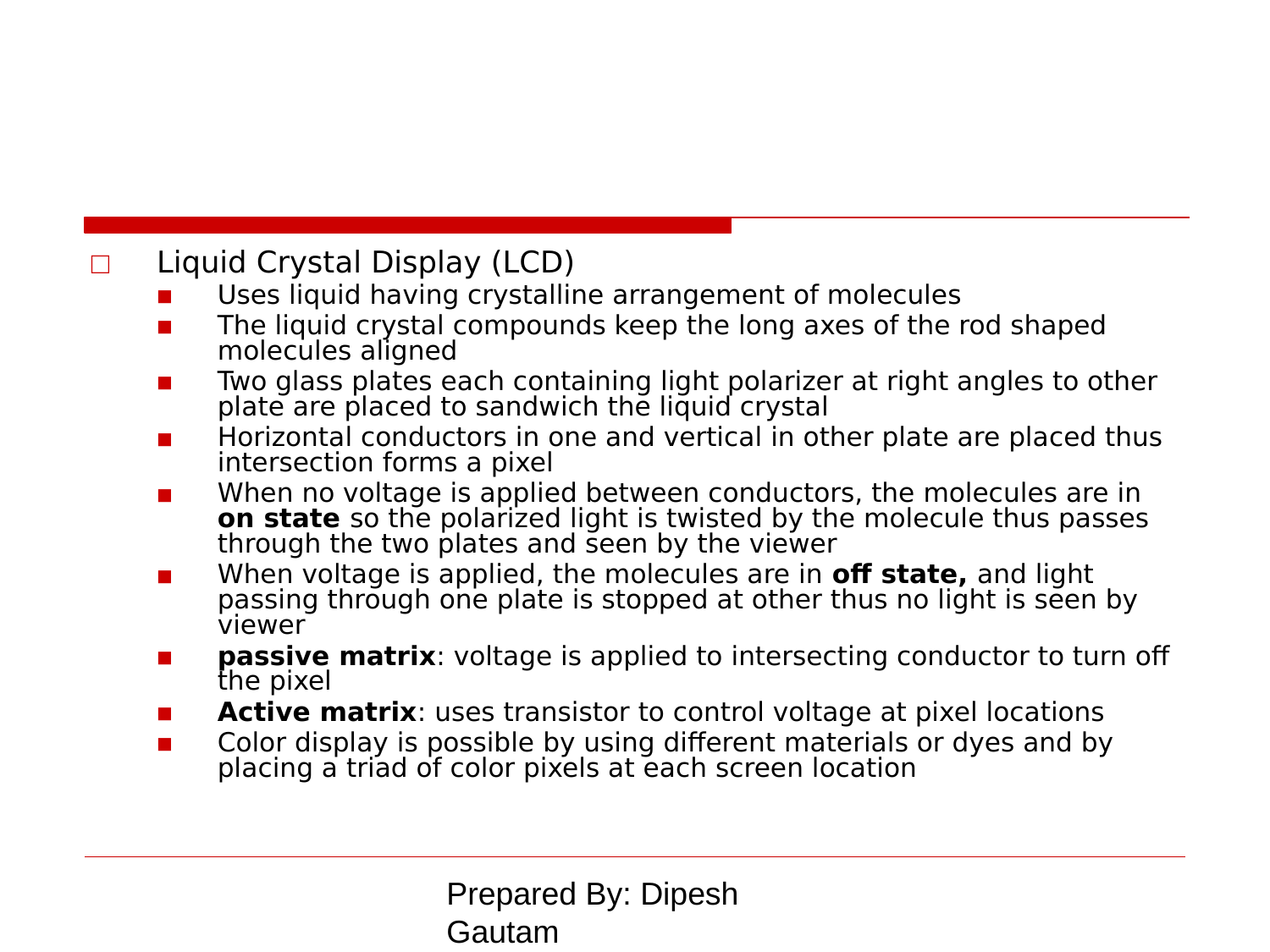

#
Liquid Crystal Display (LCD)
Uses liquid having crystalline arrangement of molecules
The liquid crystal compounds keep the long axes of the rod shaped molecules aligned
Two glass plates each containing light polarizer at right angles to other plate are placed to sandwich the liquid crystal
Horizontal conductors in one and vertical in other plate are placed thus intersection forms a pixel
When no voltage is applied between conductors, the molecules are in on state so the polarized light is twisted by the molecule thus passes through the two plates and seen by the viewer
When voltage is applied, the molecules are in off state, and light passing through one plate is stopped at other thus no light is seen by viewer
passive matrix: voltage is applied to intersecting conductor to turn off the pixel
Active matrix: uses transistor to control voltage at pixel locations
Color display is possible by using different materials or dyes and by placing a triad of color pixels at each screen location
Prepared By: Dipesh Gautam